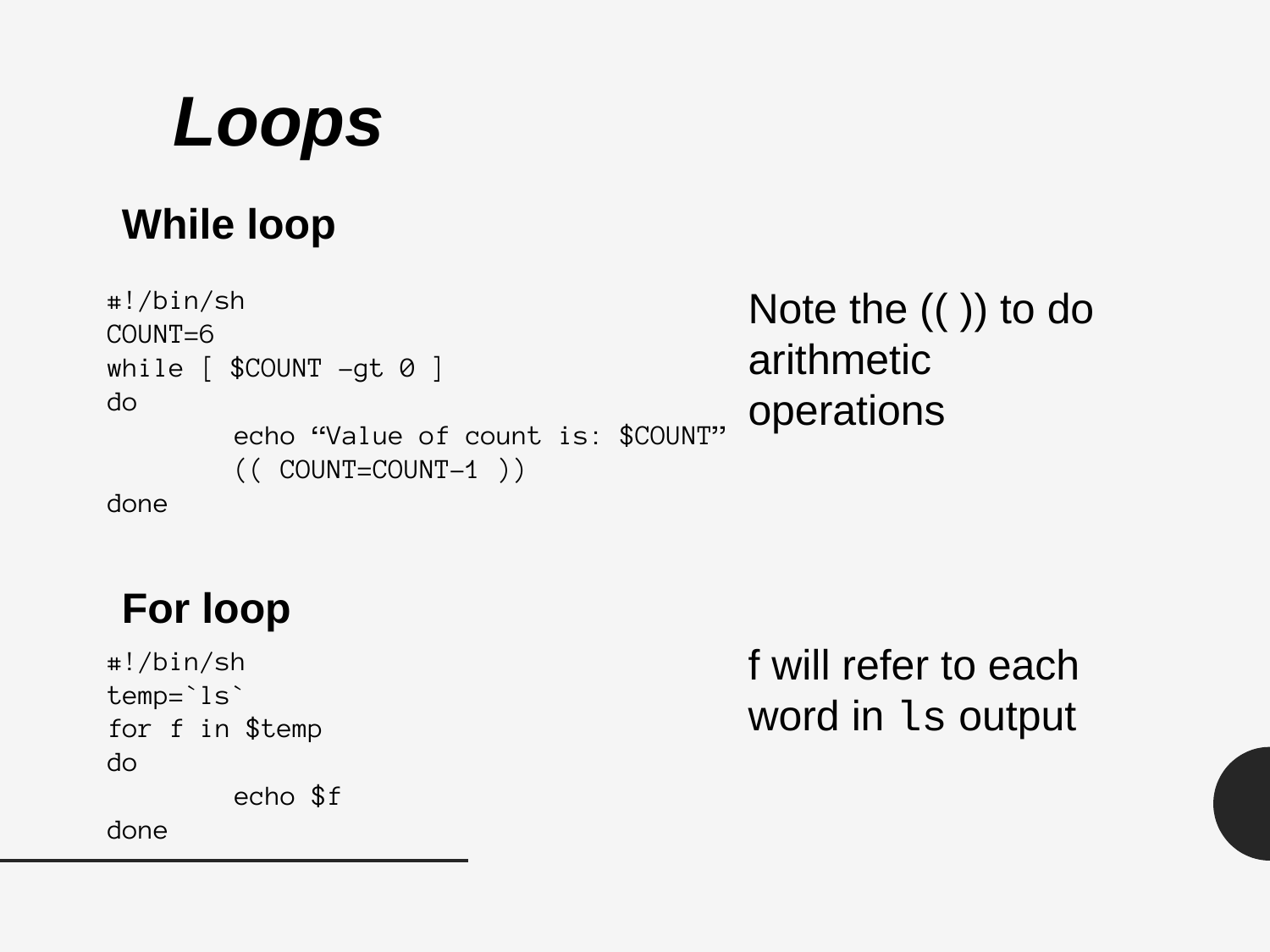

# Loops
While loop

For loop

#!/bin/sh
COUNT=6
while [ $COUNT -gt 0 ]
do
	echo “Value of count is: $COUNT”
	(( COUNT=COUNT-1 ))
done
Note the (( )) to do arithmetic operations
f will refer to each word in ls output
#!/bin/sh
temp=`ls`
for f in $temp
do
	echo $f
done